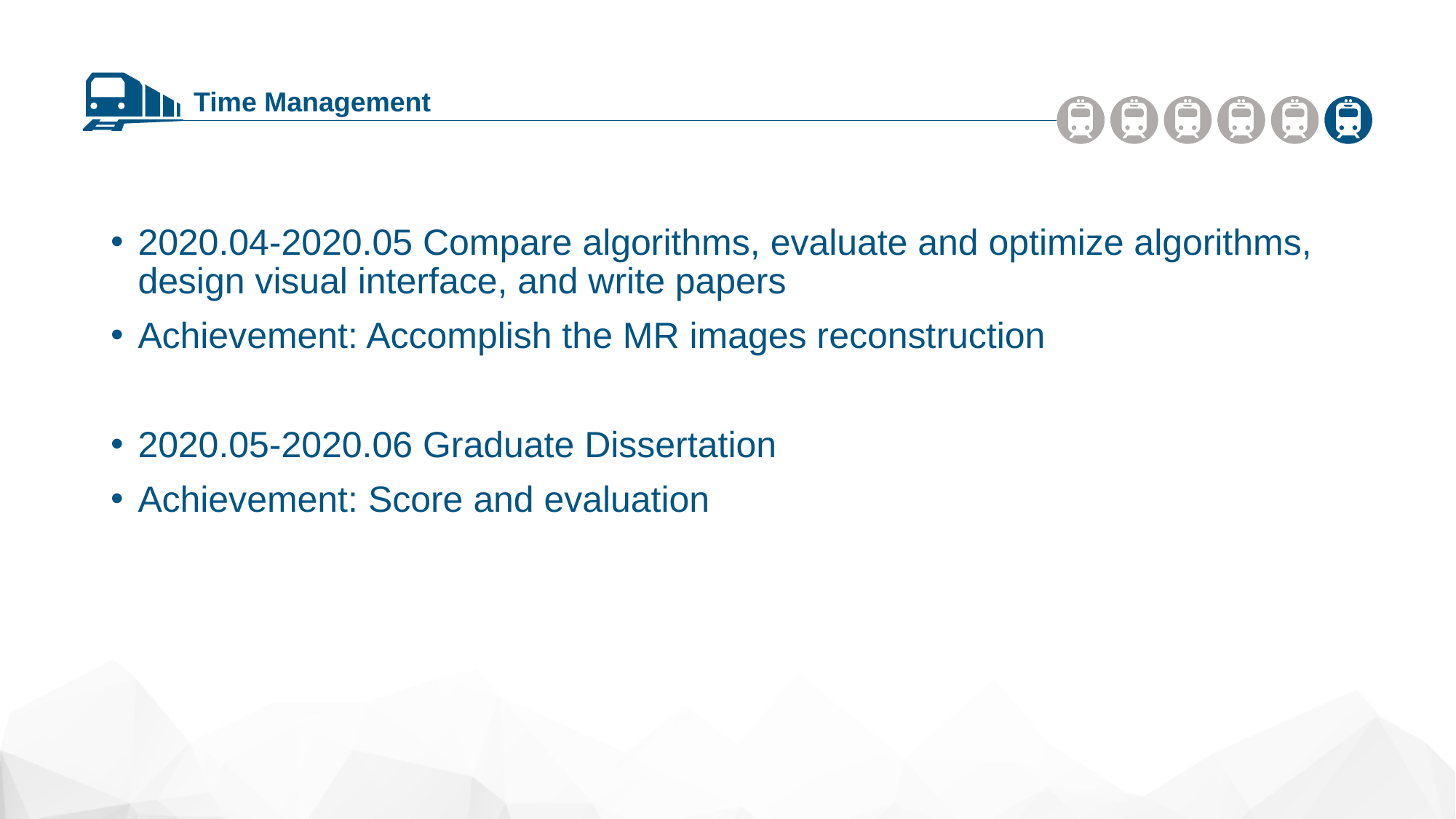

Time Management
2020.04-2020.05 Compare algorithms, evaluate and optimize algorithms, design visual interface, and write papers
Achievement: Accomplish the MR images reconstruction

2020.05-2020.06 Graduate Dissertation
Achievement: Score and evaluation